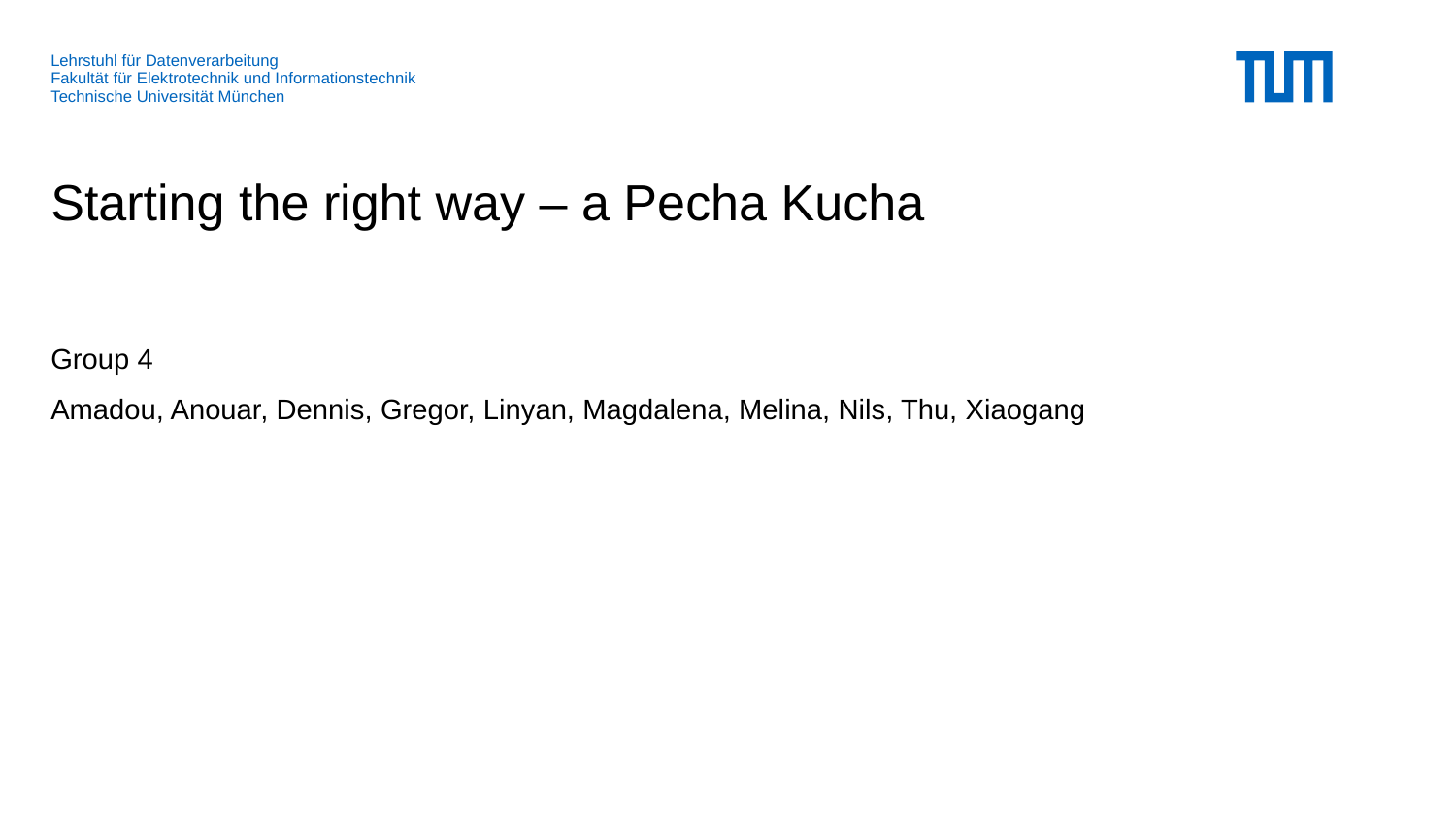

# Starting the right way – a Pecha Kucha
Group 4
Amadou, Anouar, Dennis, Gregor, Linyan, Magdalena, Melina, Nils, Thu, Xiaogang